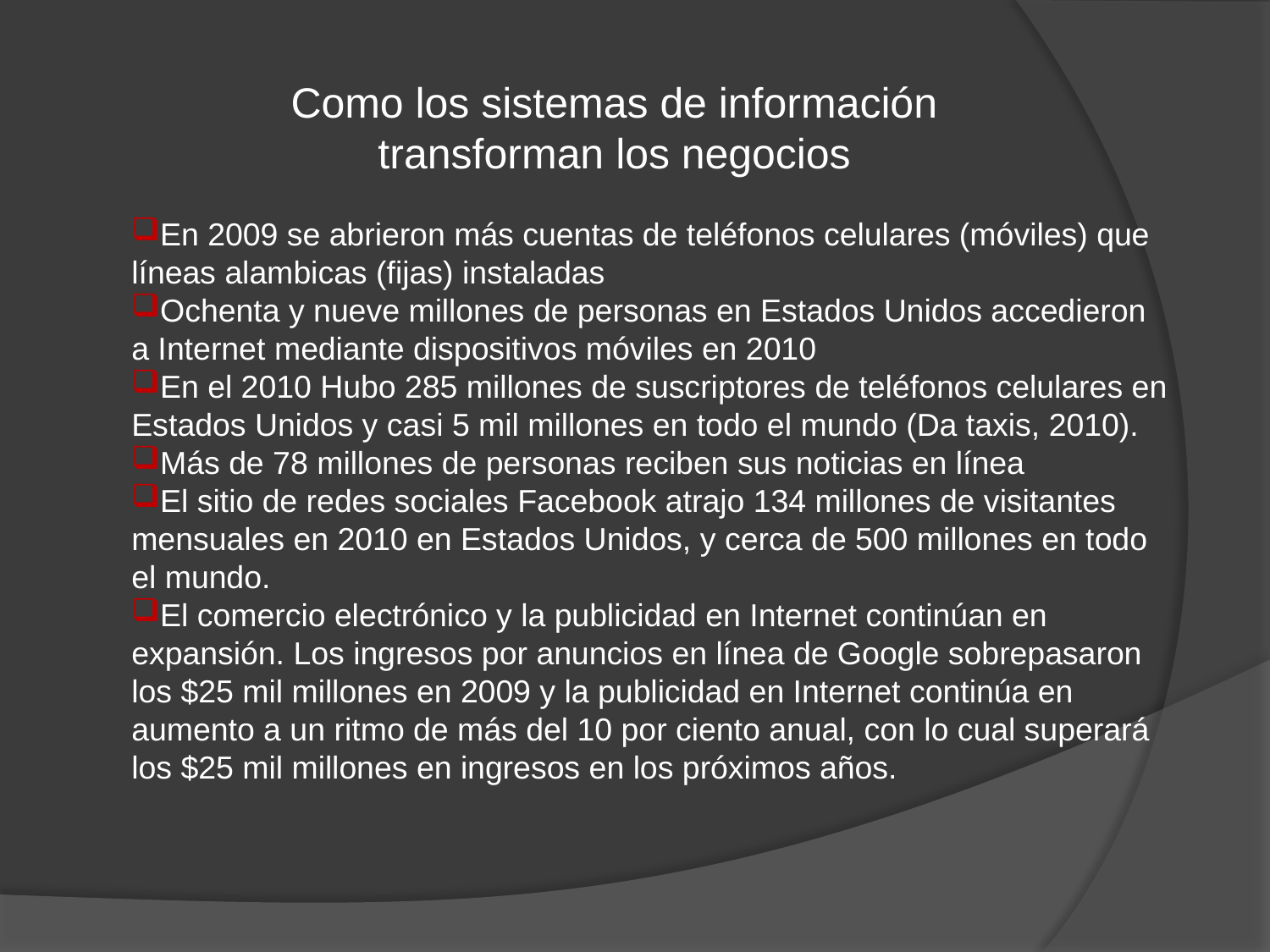

Como los sistemas de información transforman los negocios
En 2009 se abrieron más cuentas de teléfonos celulares (móviles) que líneas alambicas (fijas) instaladas
Ochenta y nueve millones de personas en Estados Unidos accedieron a Internet mediante dispositivos móviles en 2010
En el 2010 Hubo 285 millones de suscriptores de teléfonos celulares en Estados Unidos y casi 5 mil millones en todo el mundo (Da taxis, 2010).
Más de 78 millones de personas reciben sus noticias en línea
El sitio de redes sociales Facebook atrajo 134 millones de visitantes mensuales en 2010 en Estados Unidos, y cerca de 500 millones en todo el mundo.
El comercio electrónico y la publicidad en Internet continúan en expansión. Los ingresos por anuncios en línea de Google sobrepasaron los $25 mil millones en 2009 y la publicidad en Internet continúa en aumento a un ritmo de más del 10 por ciento anual, con lo cual superará los $25 mil millones en ingresos en los próximos años.